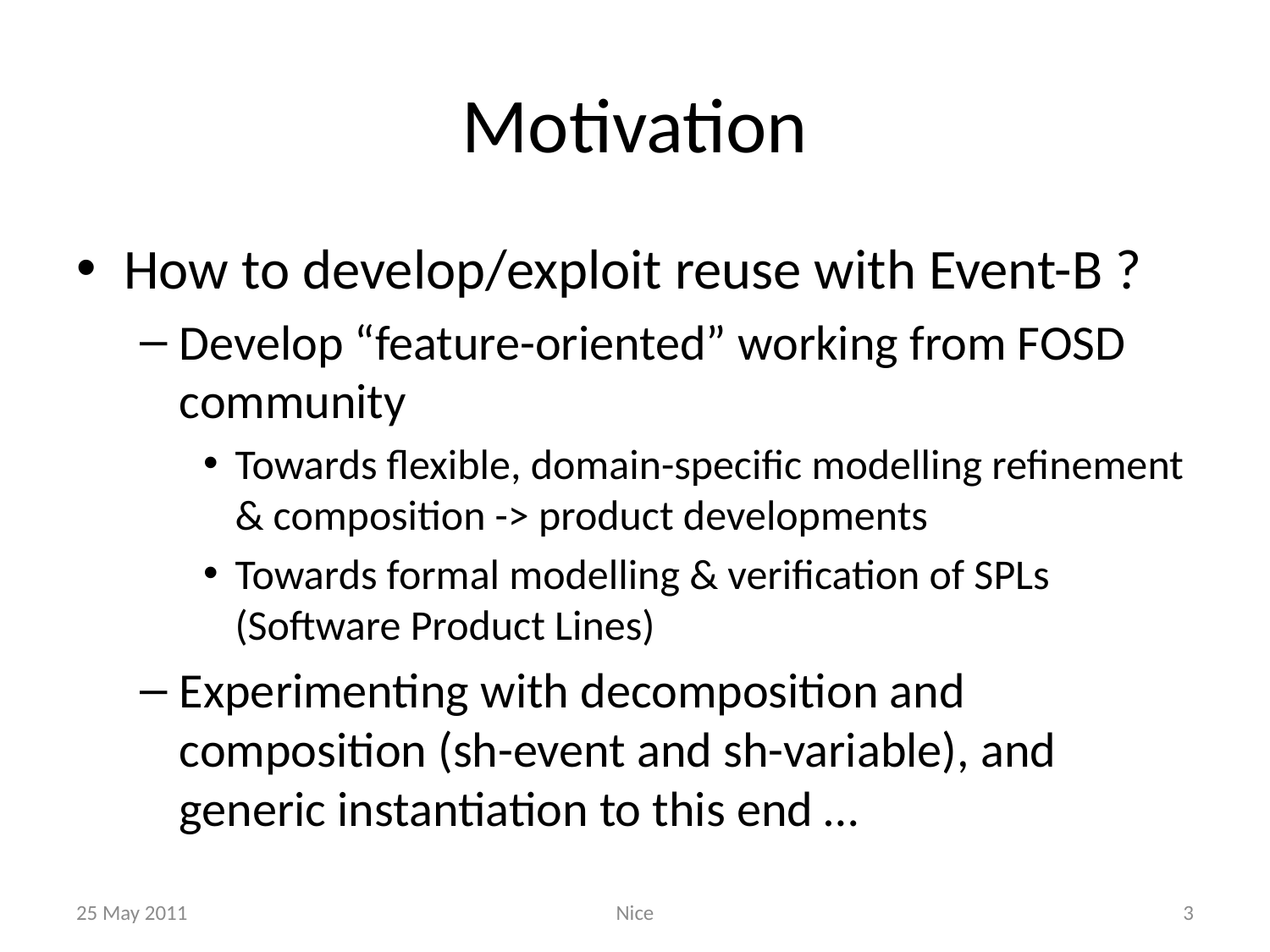

# Motivation
How to develop/exploit reuse with Event-B ?
Develop “feature-oriented” working from FOSD community
Towards flexible, domain-specific modelling refinement & composition -> product developments
Towards formal modelling & verification of SPLs (Software Product Lines)
Experimenting with decomposition and composition (sh-event and sh-variable), and generic instantiation to this end …
25 May 2011
Nice
3